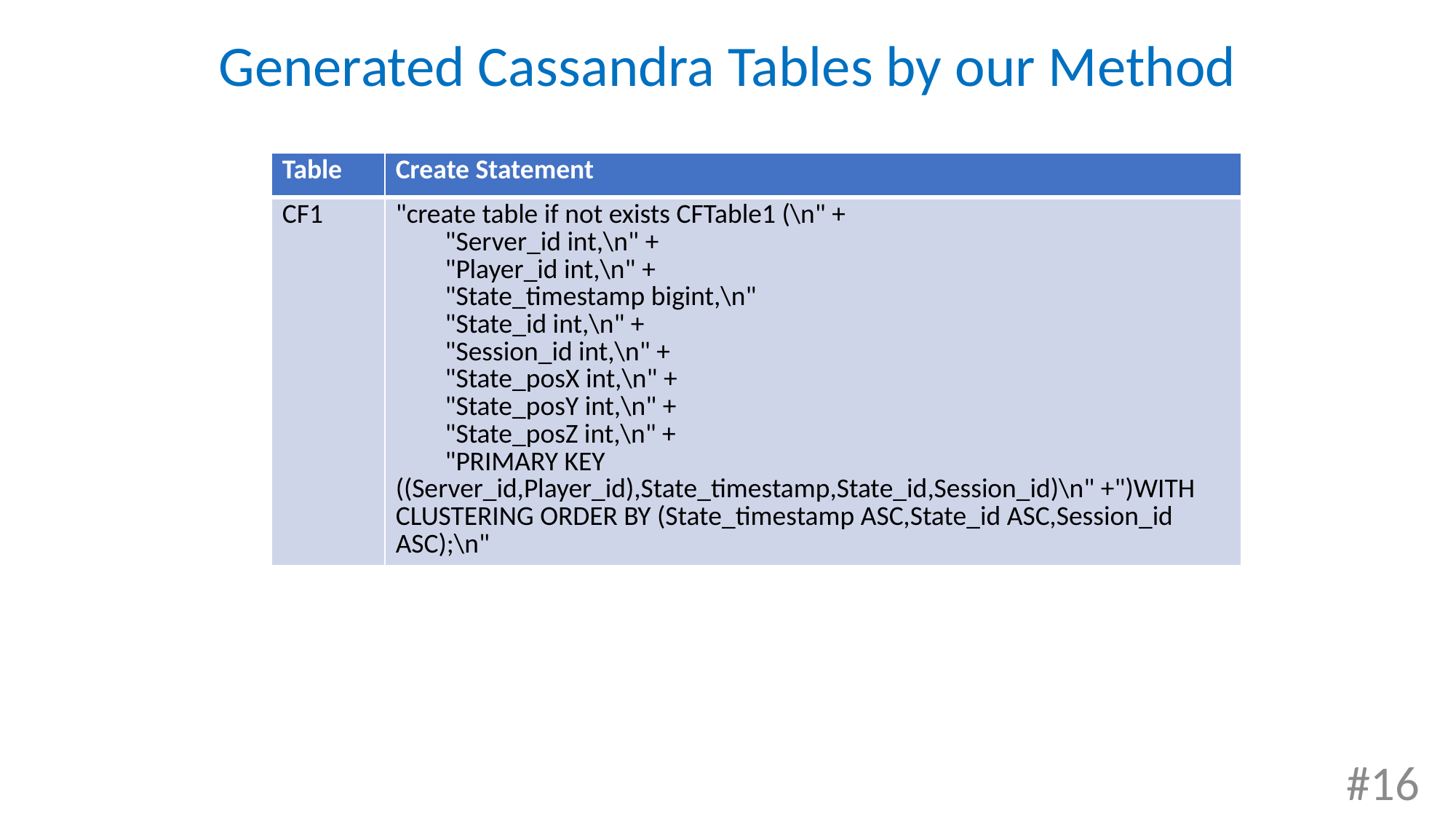

# Generated Cassandra Tables by our Method
| Table | Create Statement |
| --- | --- |
| CF1 | "create table if not exists CFTable1 (\n" + "Server\_id int,\n" + "Player\_id int,\n" + "State\_timestamp bigint,\n" "State\_id int,\n" + "Session\_id int,\n" + "State\_posX int,\n" + "State\_posY int,\n" + "State\_posZ int,\n" + "PRIMARY KEY ((Server\_id,Player\_id),State\_timestamp,State\_id,Session\_id)\n" +")WITH CLUSTERING ORDER BY (State\_timestamp ASC,State\_id ASC,Session\_id ASC);\n" |
#16